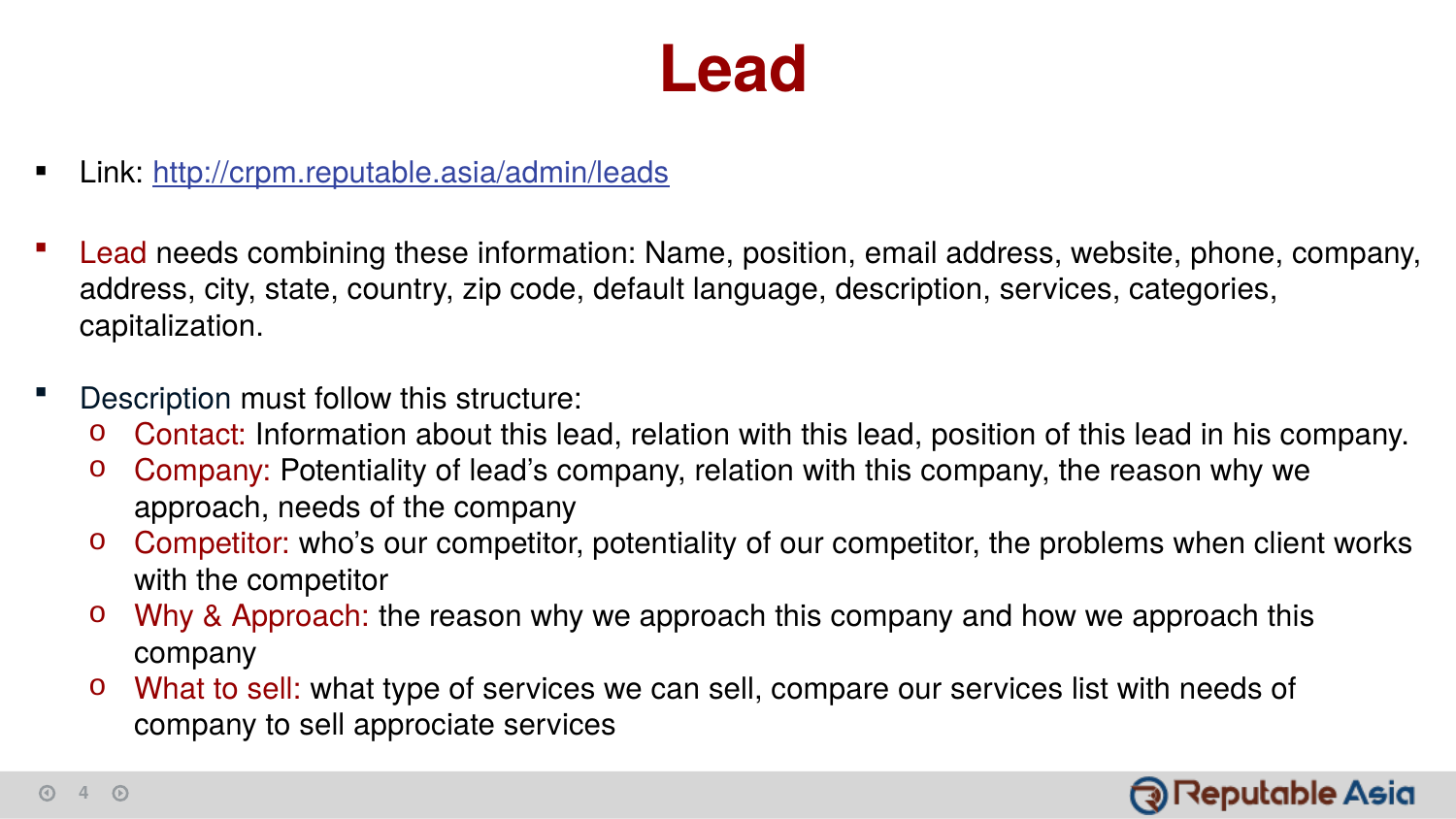

Lead
Link: http://crpm.reputable.asia/admin/leads

Lead needs combining these information: Name, position, email address, website, phone, company, address, city, state, country, zip code, default language, description, services, categories, capitalization.

Description must follow this structure:
Contact: Information about this lead, relation with this lead, position of this lead in his company.
Company: Potentiality of lead’s company, relation with this company, the reason why we approach, needs of the company
Competitor: who’s our competitor, potentiality of our competitor, the problems when client works with the competitor
Why & Approach: the reason why we approach this company and how we approach this company
What to sell: what type of services we can sell, compare our services list with needs of company to sell approciate services
4